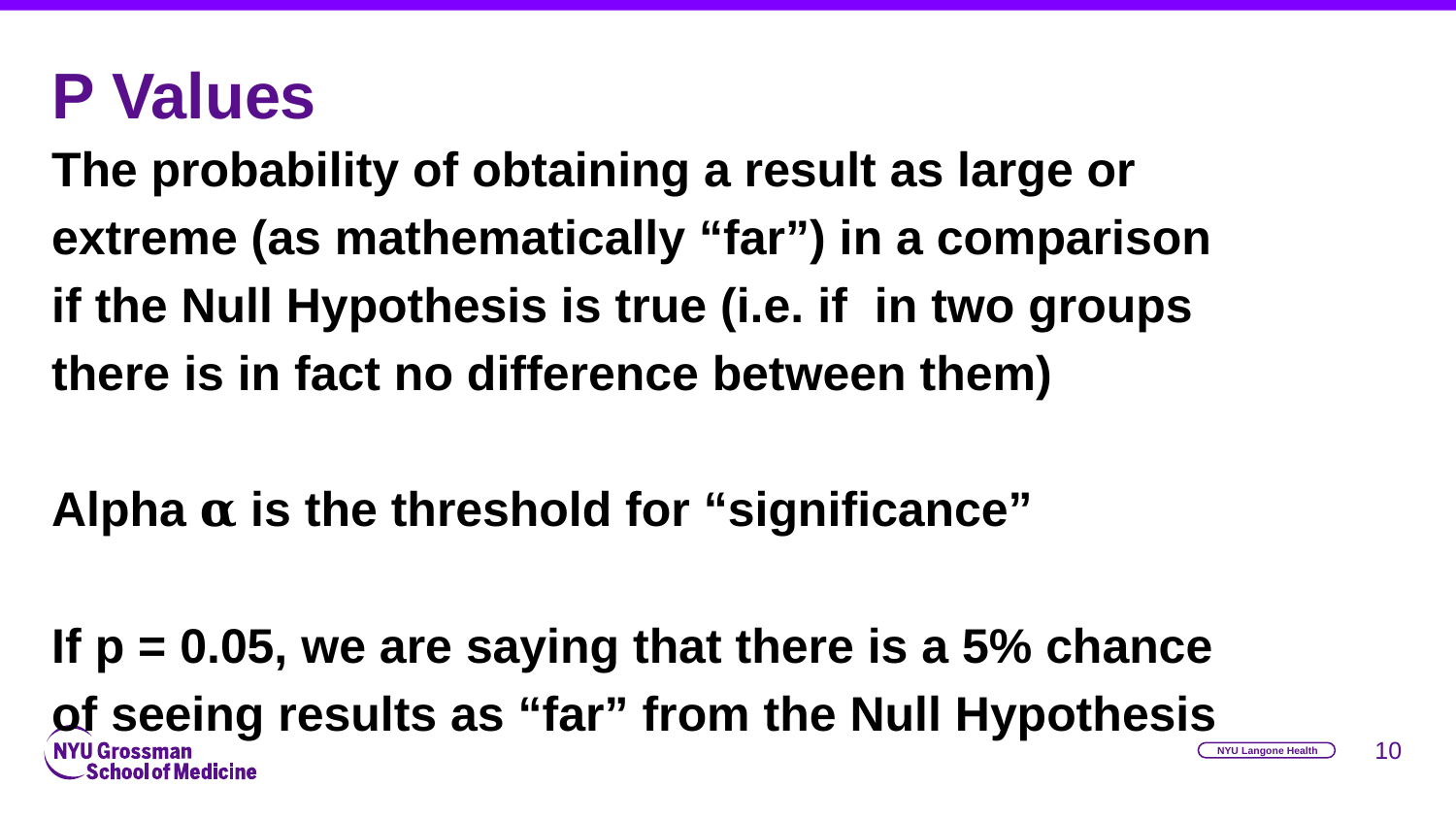

# P Values
The probability of obtaining a result as large or extreme (as mathematically “far”) in a comparison if the Null Hypothesis is true (i.e. if  in two groups there is in fact no difference between them)

Alpha 𝛂 is the threshold for “significance”

If p = 0.05, we are saying that there is a 5% chance of seeing results as “far” from the Null Hypothesis

10
NYU Langone Health